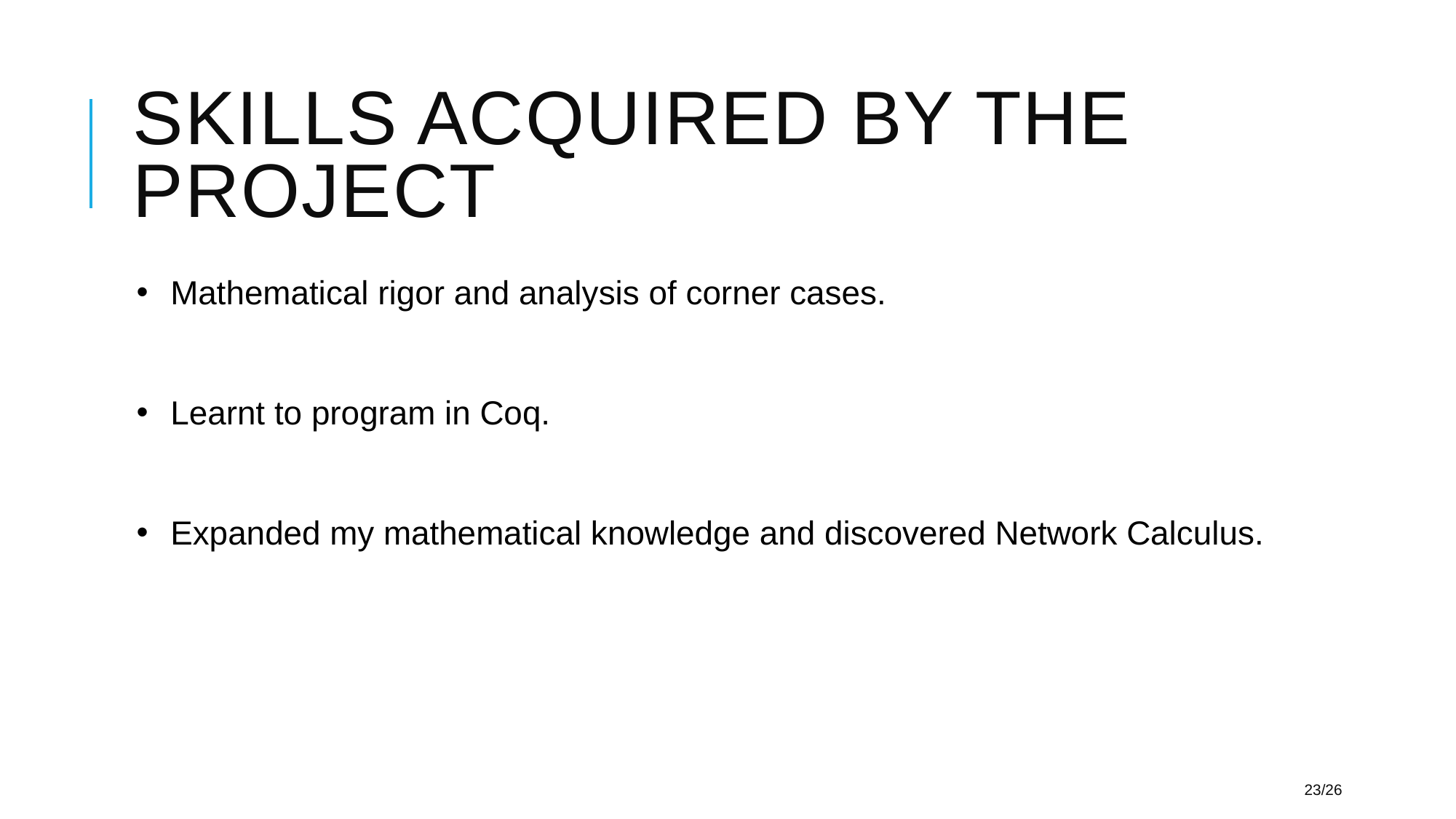

# SKILLS ACQUIRED BY THE PROJECT
Mathematical rigor and analysis of corner cases.

Learnt to program in Coq.

Expanded my mathematical knowledge and discovered Network Calculus.

23/26